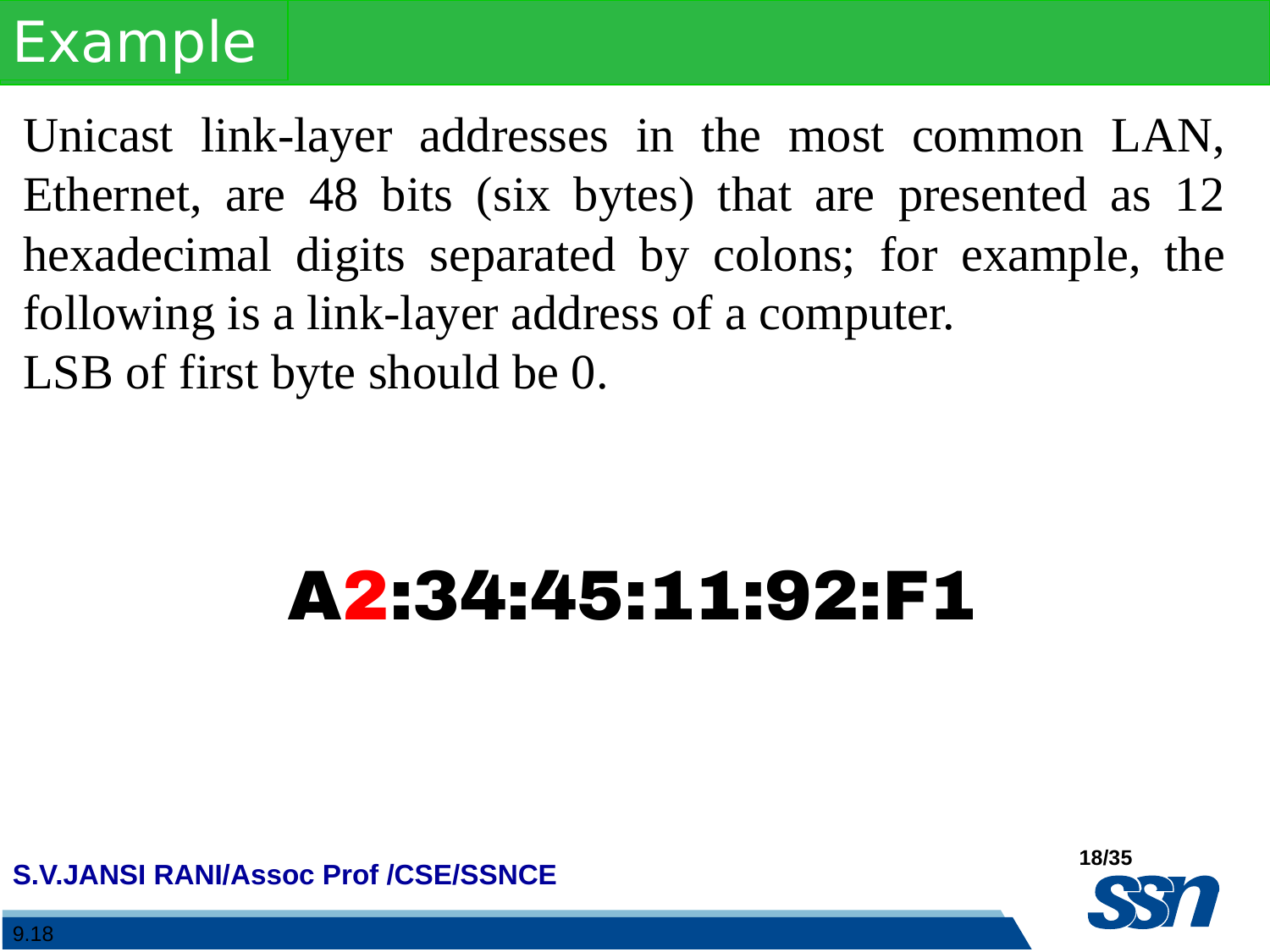

Example
Unicast link-layer addresses in the most common LAN, Ethernet, are 48 bits (six bytes) that are presented as 12 hexadecimal digits separated by colons; for example, the following is a link-layer address of a computer.
LSB of first byte should be 0.
A2:34:45:11:92:F1
9.18